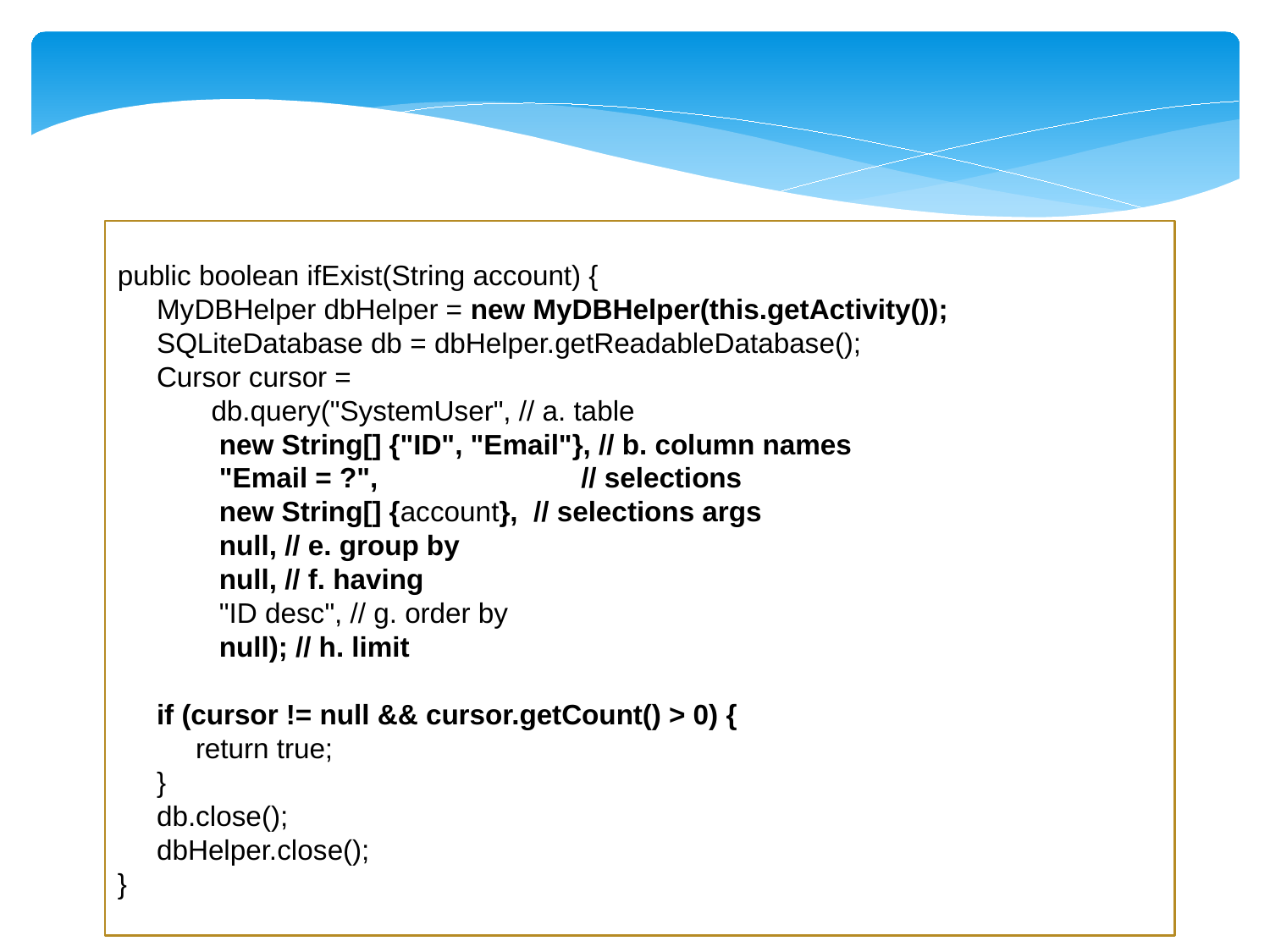

public boolean ifExist(String account) {
     MyDBHelper dbHelper = new MyDBHelper(this.getActivity());
     SQLiteDatabase db = dbHelper.getReadableDatabase();
     Cursor cursor =
            db.query("SystemUser", // a. table
             new String[] {"ID", "Email"}, // b. column names
             "Email = ?",                          // selections
             new String[] {account},  // selections args
             null, // e. group by
             null, // f. having
             "ID desc", // g. order by
             null); // h. limit

     if (cursor != null && cursor.getCount() > 0) {
          return true;
     }
     db.close();
     dbHelper.close();
}